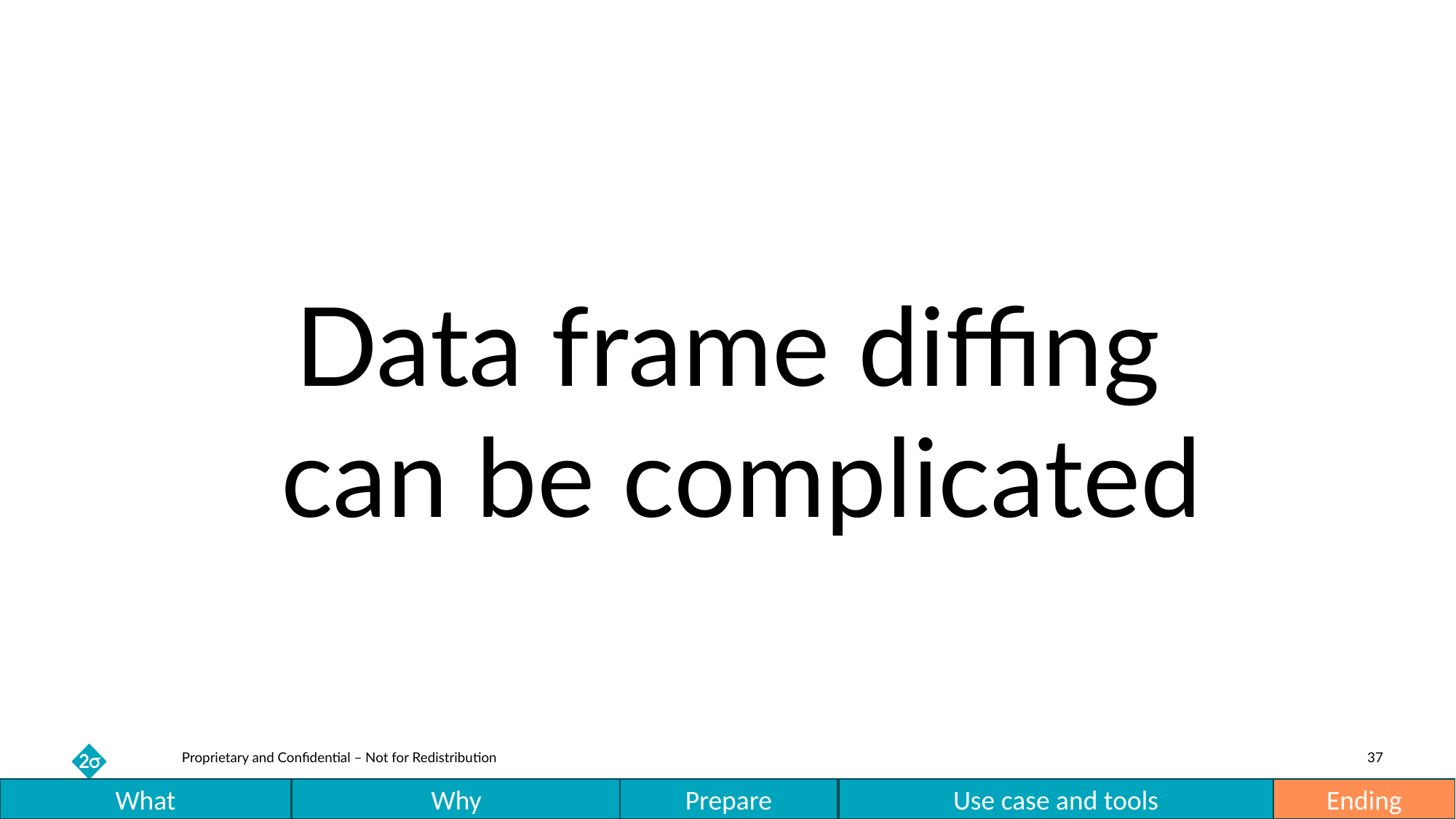

Data frame diffing
can be complicated​
What
Why
Prepare
Use case and tools
Ending